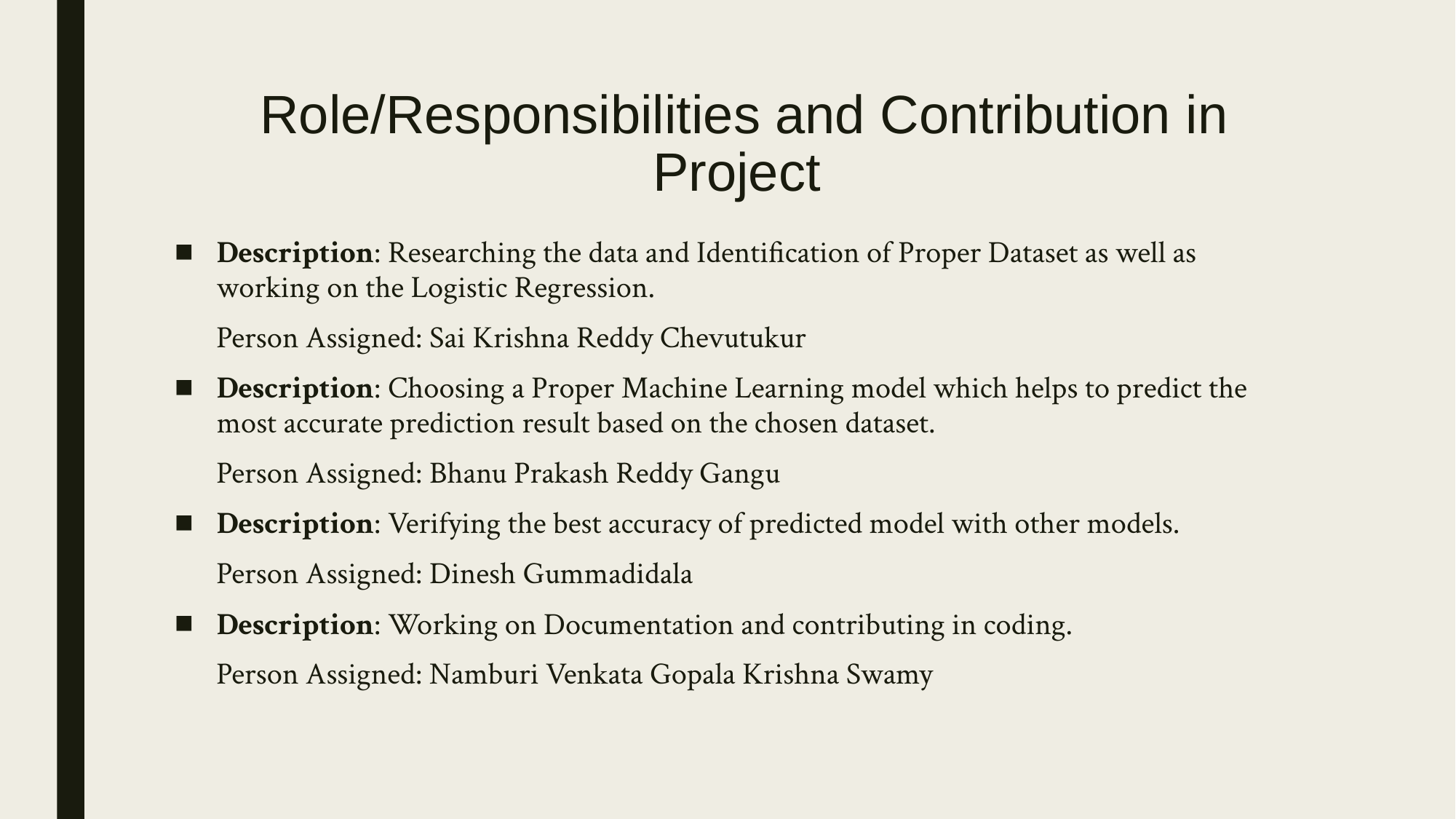

# Role/Responsibilities and Contribution in Project
Description: Researching the data and Identification of Proper Dataset as well as  working on the Logistic Regression.
      Person Assigned: Sai Krishna Reddy Chevutukur
Description: Choosing a Proper Machine Learning model which helps to predict the most accurate prediction result based on the chosen dataset.
      Person Assigned: Bhanu Prakash Reddy Gangu
Description: Verifying the best accuracy of predicted model with other models.
      Person Assigned: Dinesh Gummadidala
Description: Working on Documentation and contributing in coding.
      Person Assigned: Namburi Venkata Gopala Krishna Swamy